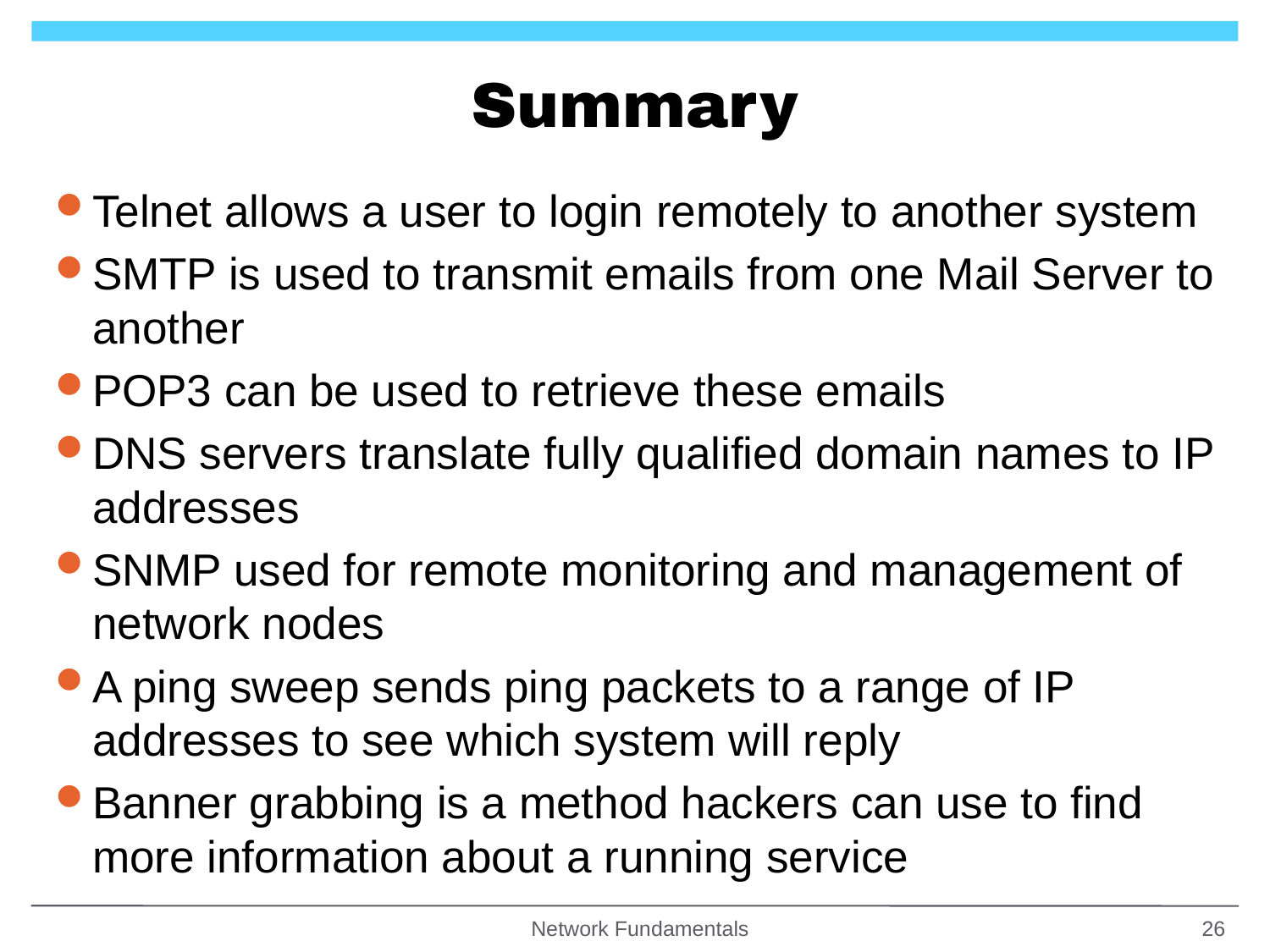

# Summary
Telnet allows a user to login remotely to another system
SMTP is used to transmit emails from one Mail Server to another
POP3 can be used to retrieve these emails
DNS servers translate fully qualified domain names to IP addresses
SNMP used for remote monitoring and management of network nodes
A ping sweep sends ping packets to a range of IP addresses to see which system will reply
Banner grabbing is a method hackers can use to find more information about a running service

Network Fundamentals
26